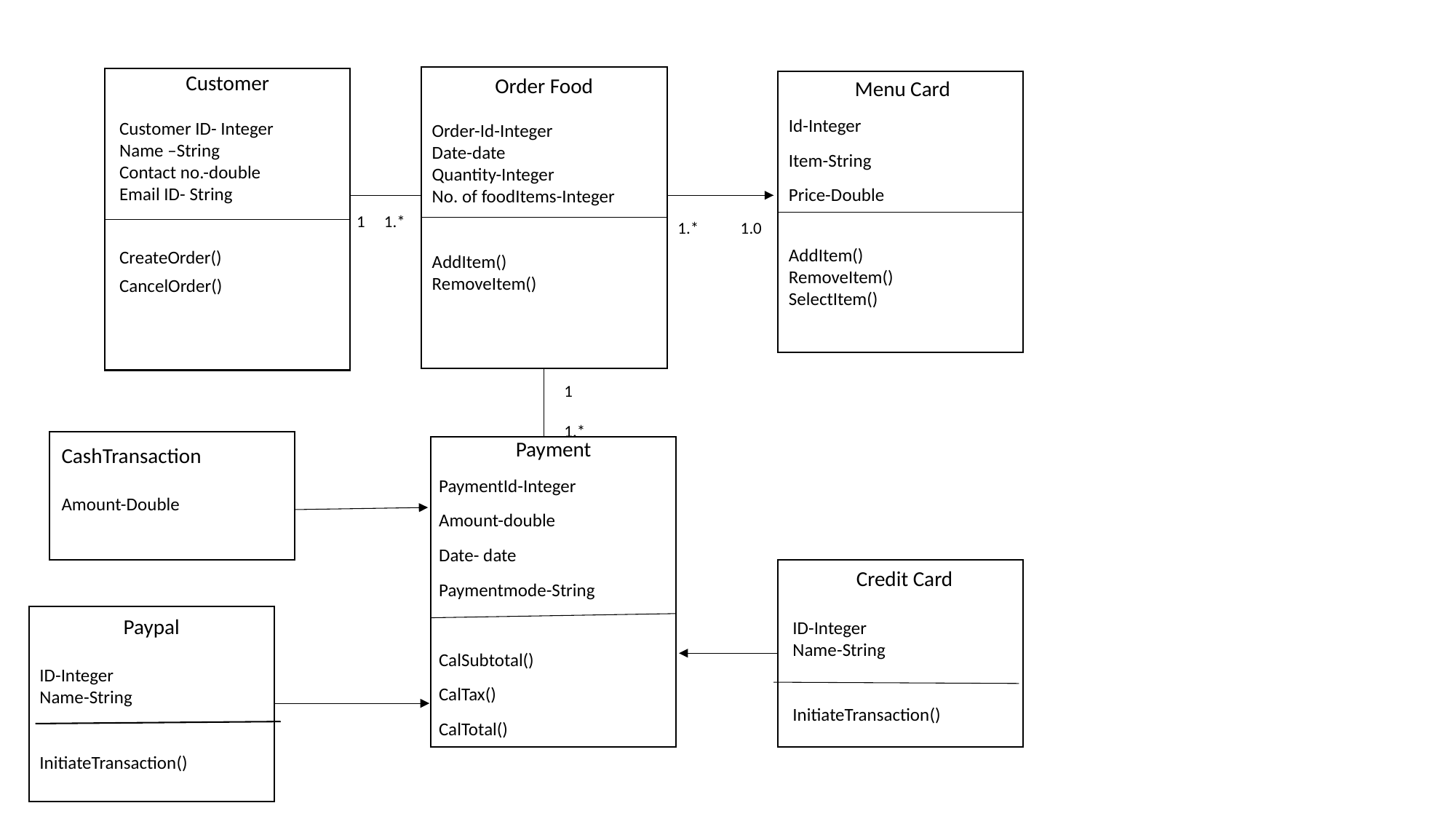

Customer

Customer ID- Integer
Name –String
Contact no.-double
Email ID- String

CreateOrder()
CancelOrder()

Order Food

Order-Id-Integer
Date-date
Quantity-Integer
No. of foodItems-Integer

AddItem()
RemoveItem()

Menu Card
Id-Integer
Item-String
Price-Double

AddItem()
RemoveItem()
SelectItem()

1     1.*
1.*           1.0
1

1.*

Payment
PaymentId-Integer
Amount-double
Date- date
Paymentmode-String

CalSubtotal()
CalTax()
CalTotal()
CashTransaction

Amount-Double

Credit Card

ID-Integer
Name-String

InitiateTransaction()

Paypal

ID-Integer
Name-String

InitiateTransaction()